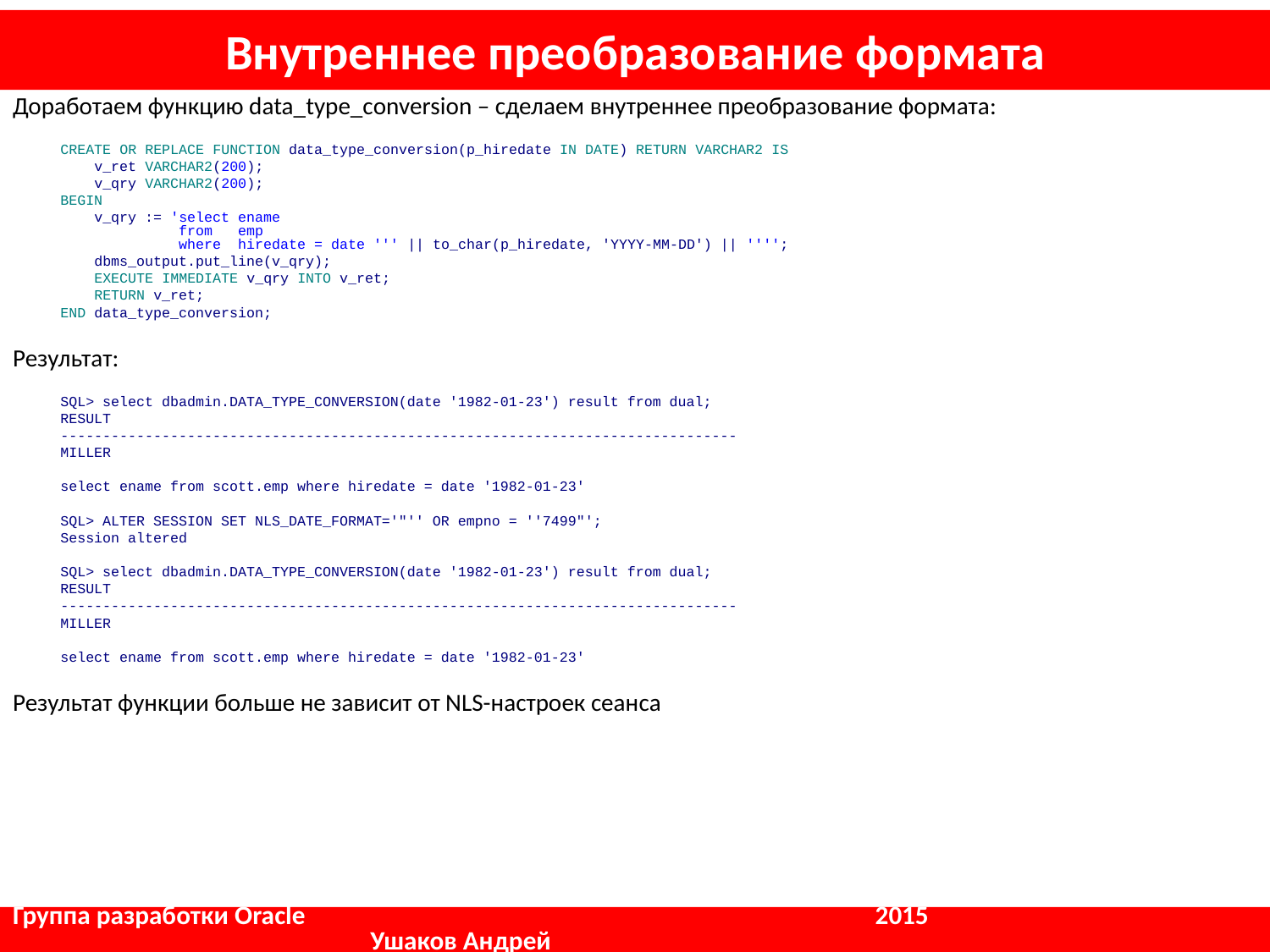

# Внутреннее преобразование формата
Доработаем функцию data_type_conversion – сделаем внутреннее преобразование формата:

	CREATE OR REPLACE FUNCTION data_type_conversion(p_hiredate IN DATE) RETURN VARCHAR2 IS
	    v_ret VARCHAR2(200);
	    v_qry VARCHAR2(200);
	BEGIN
	    v_qry := 'select ename
              from   emp
              where  hiredate = date ''' || to_char(p_hiredate, 'YYYY-MM-DD') || '''';
	    dbms_output.put_line(v_qry);
	    EXECUTE IMMEDIATE v_qry INTO v_ret;
	    RETURN v_ret;
	END data_type_conversion;

Результат:

	SQL> select dbadmin.DATA_TYPE_CONVERSION(date '1982-01-23') result from dual;
	RESULT
	--------------------------------------------------------------------------------
	MILLER

	select ename from scott.emp where hiredate = date '1982-01-23'

	SQL> ALTER SESSION SET NLS_DATE_FORMAT='"'' OR empno = ''7499"';
	Session altered

	SQL> select dbadmin.DATA_TYPE_CONVERSION(date '1982-01-23') result from dual;
	RESULT
	--------------------------------------------------------------------------------
	MILLER

	select ename from scott.emp where hiredate = date '1982-01-23'

Результат функции больше не зависит от NLS-настроек сеанса
Группа разработки Oracle				                 2015		 	                                       Ушаков Андрей